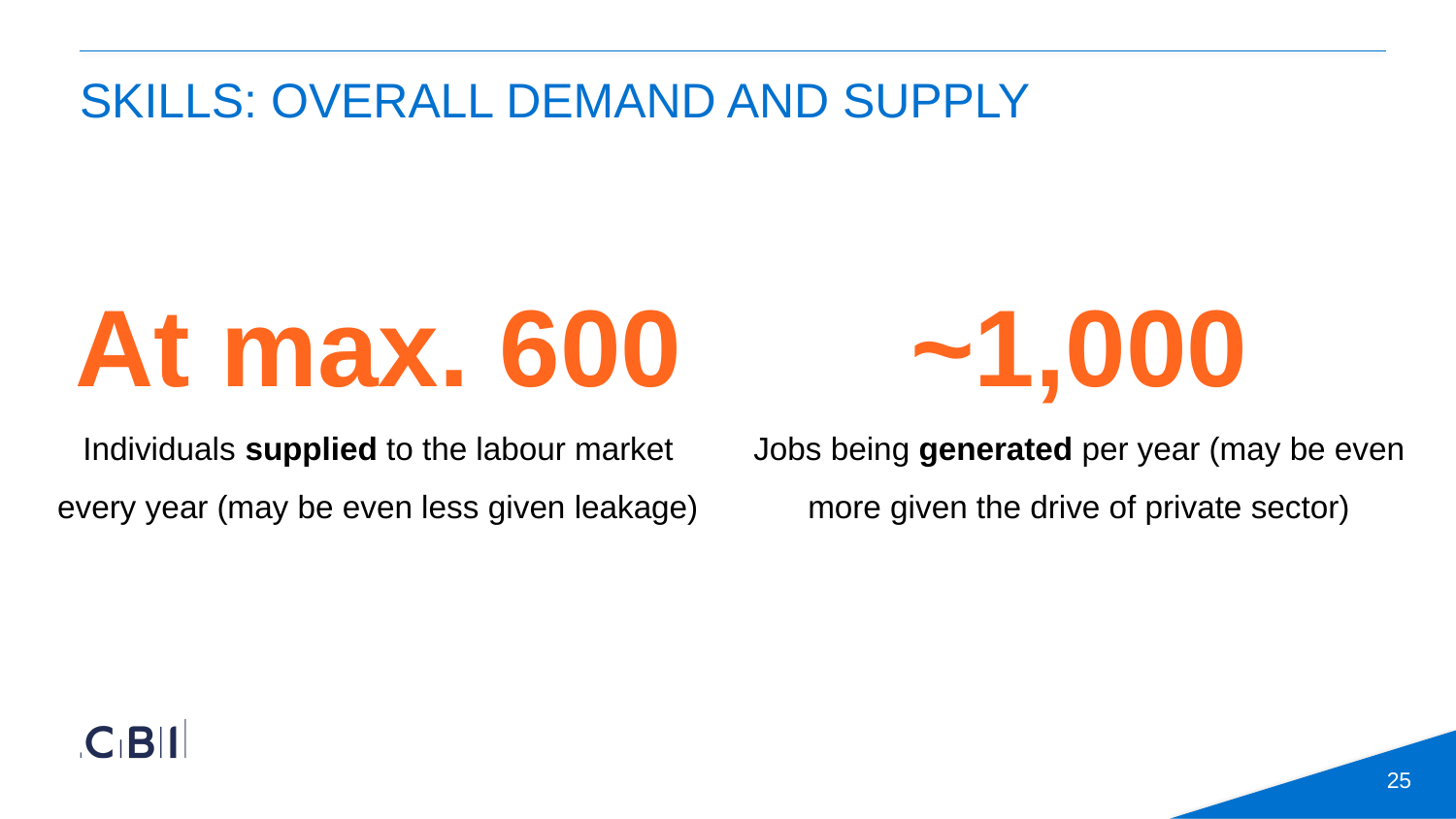

# Skills: Overall Demand and supply
At max. 600
Individuals supplied to the labour market every year (may be even less given leakage)
~1,000
Jobs being generated per year (may be even more given the drive of private sector)